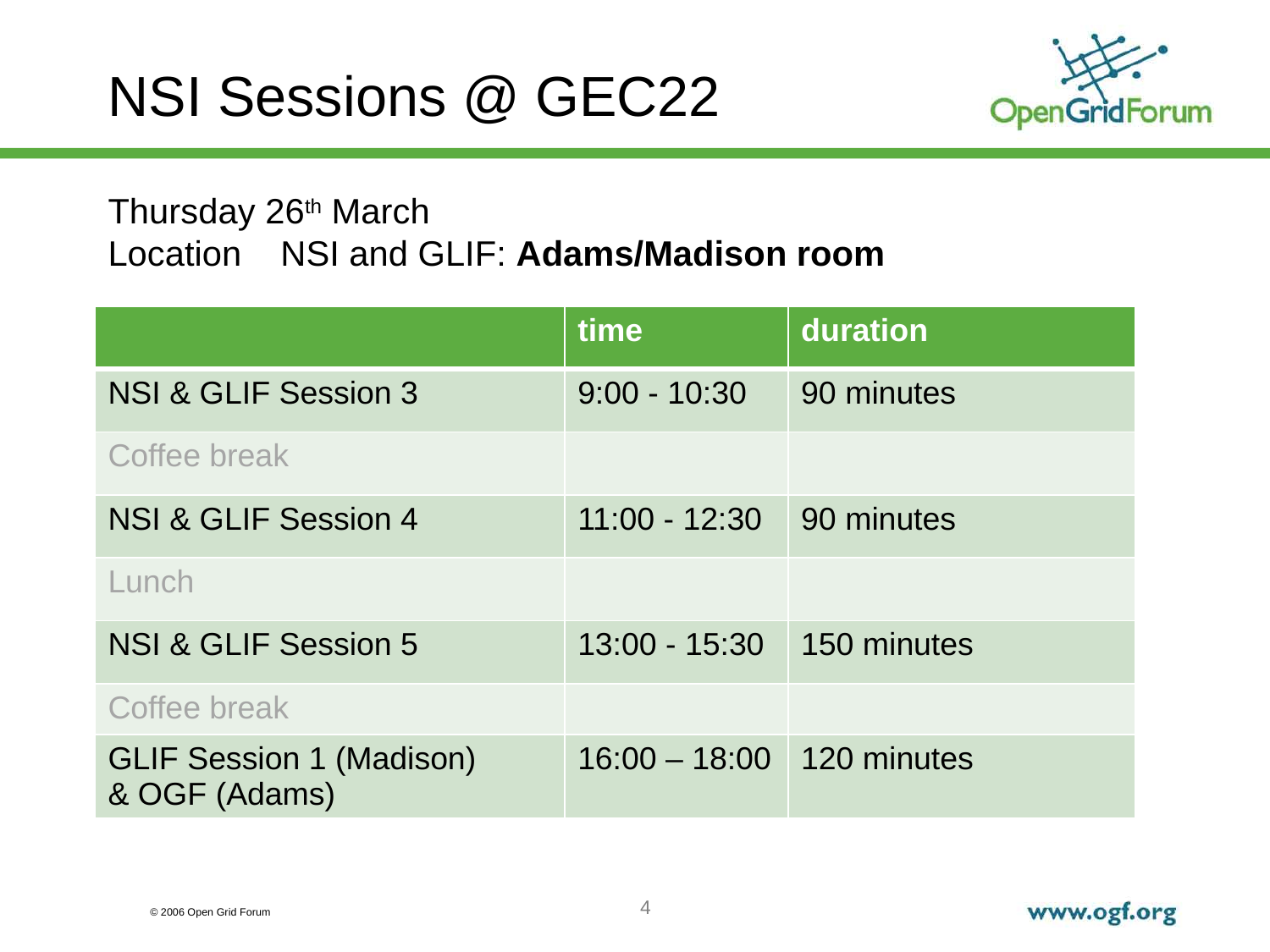

# NSI Sessions @ GEC22
Thursday 26th March
Location    NSI and GLIF: Adams/Madison room
|  | time | duration |
| --- | --- | --- |
| NSI & GLIF Session 3 | 9:00 - 10:30 | 90 minutes |
| Coffee break |  |  |
| NSI & GLIF Session 4 | 11:00 - 12:30 | 90 minutes |
| Lunch |  |  |
| NSI & GLIF Session 5 | 13:00 - 15:30 | 150 minutes |
| Coffee break |  |  |
| GLIF Session 1 (Madison) & OGF (Adams) | 16:00 – 18:00 | 120 minutes |
4